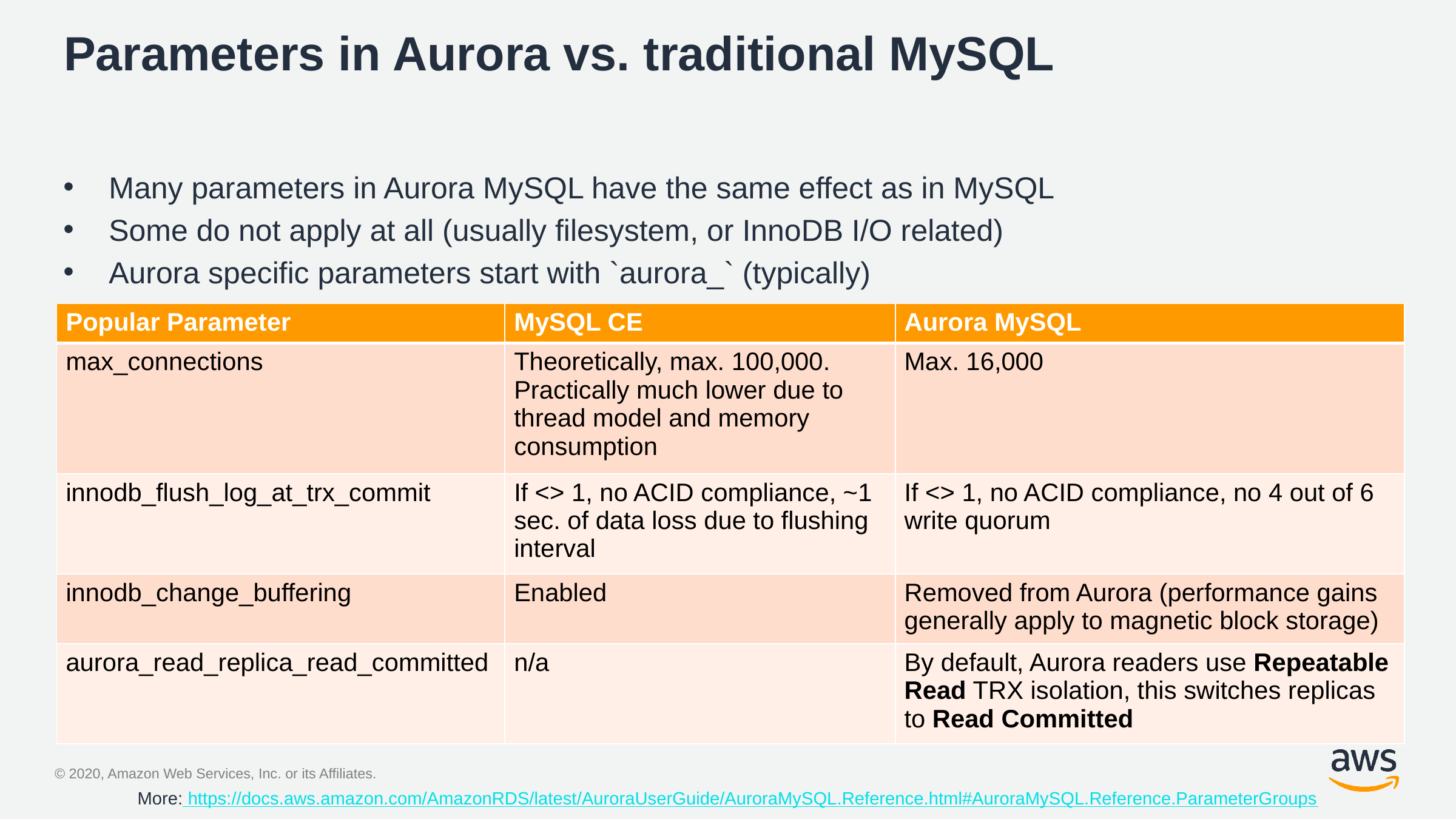

# Parameters in Aurora vs. traditional MySQL
Many parameters in Aurora MySQL have the same effect as in MySQL
Some do not apply at all (usually filesystem, or InnoDB I/O related)
Aurora specific parameters start with `aurora_` (typically)
| Popular Parameter | MySQL CE | Aurora MySQL |
| --- | --- | --- |
| max\_connections | Theoretically, max. 100,000. Practically much lower due to thread model and memory consumption | Max. 16,000 |
| innodb\_flush\_log\_at\_trx\_commit | If <> 1, no ACID compliance, ~1 sec. of data loss due to flushing interval | If <> 1, no ACID compliance, no 4 out of 6 write quorum |
| innodb\_change\_buffering | Enabled | Removed from Aurora (performance gains generally apply to magnetic block storage) |
| aurora\_read\_replica\_read\_committed | n/a | By default, Aurora readers use Repeatable Read TRX isolation, this switches replicas to Read Committed |
More: https://docs.aws.amazon.com/AmazonRDS/latest/AuroraUserGuide/AuroraMySQL.Reference.html#AuroraMySQL.Reference.ParameterGroups